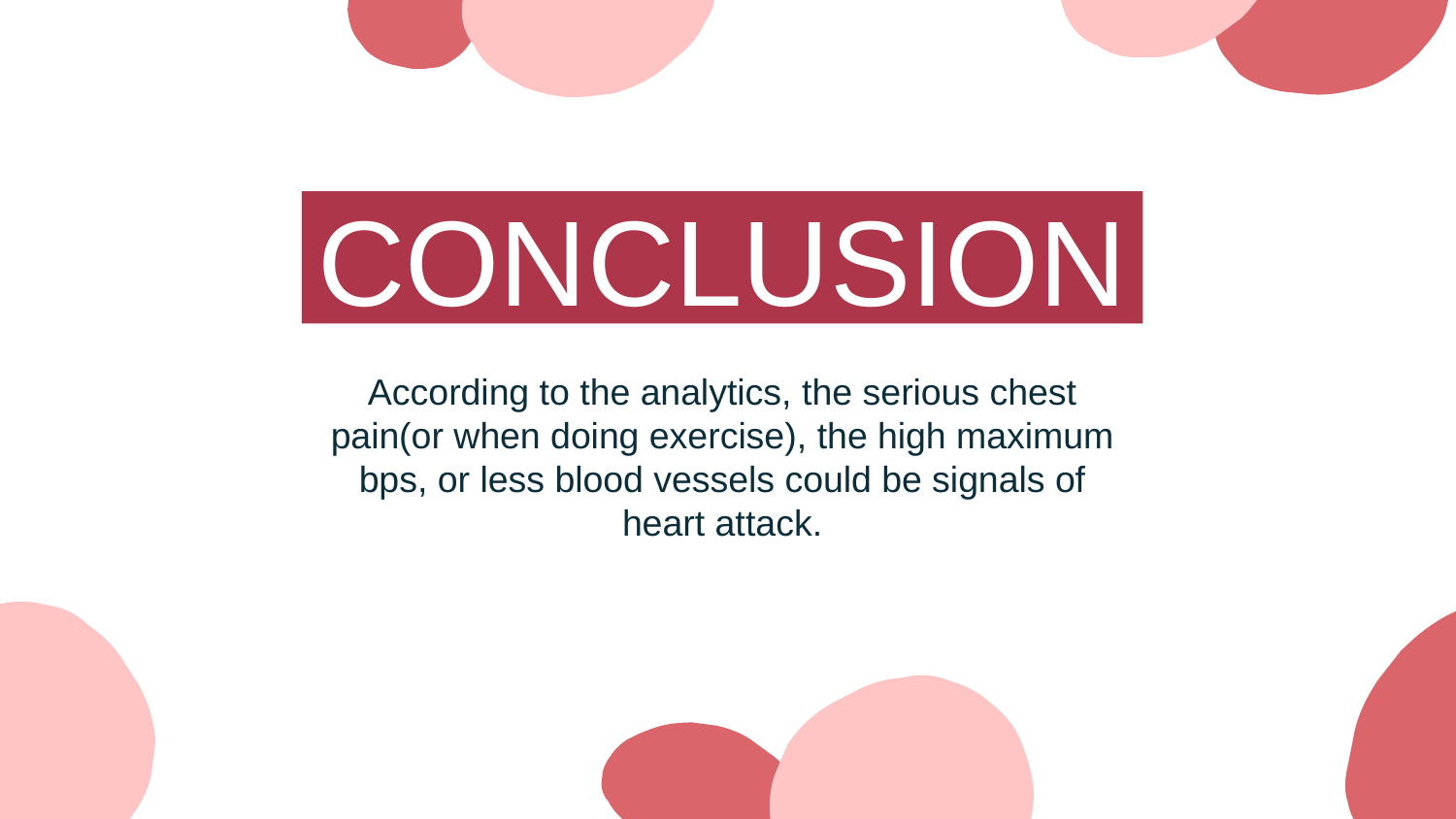

# CONCLUSION
According to the analytics, the serious chest pain(or when doing exercise), the high maximum bps, or less blood vessels could be signals of heart attack.